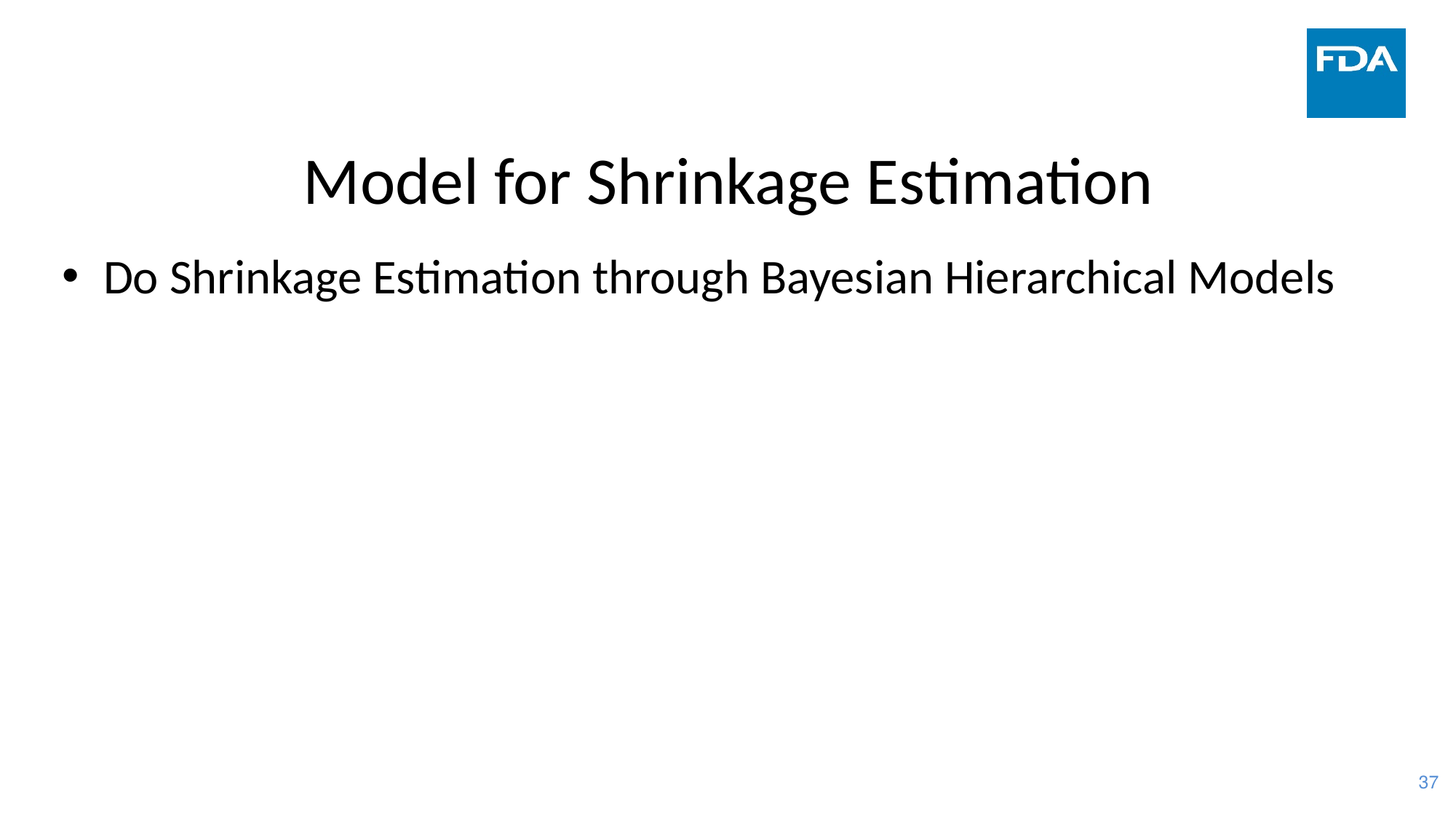

# Model for Shrinkage Estimation
Do Shrinkage Estimation through Bayesian Hierarchical Models